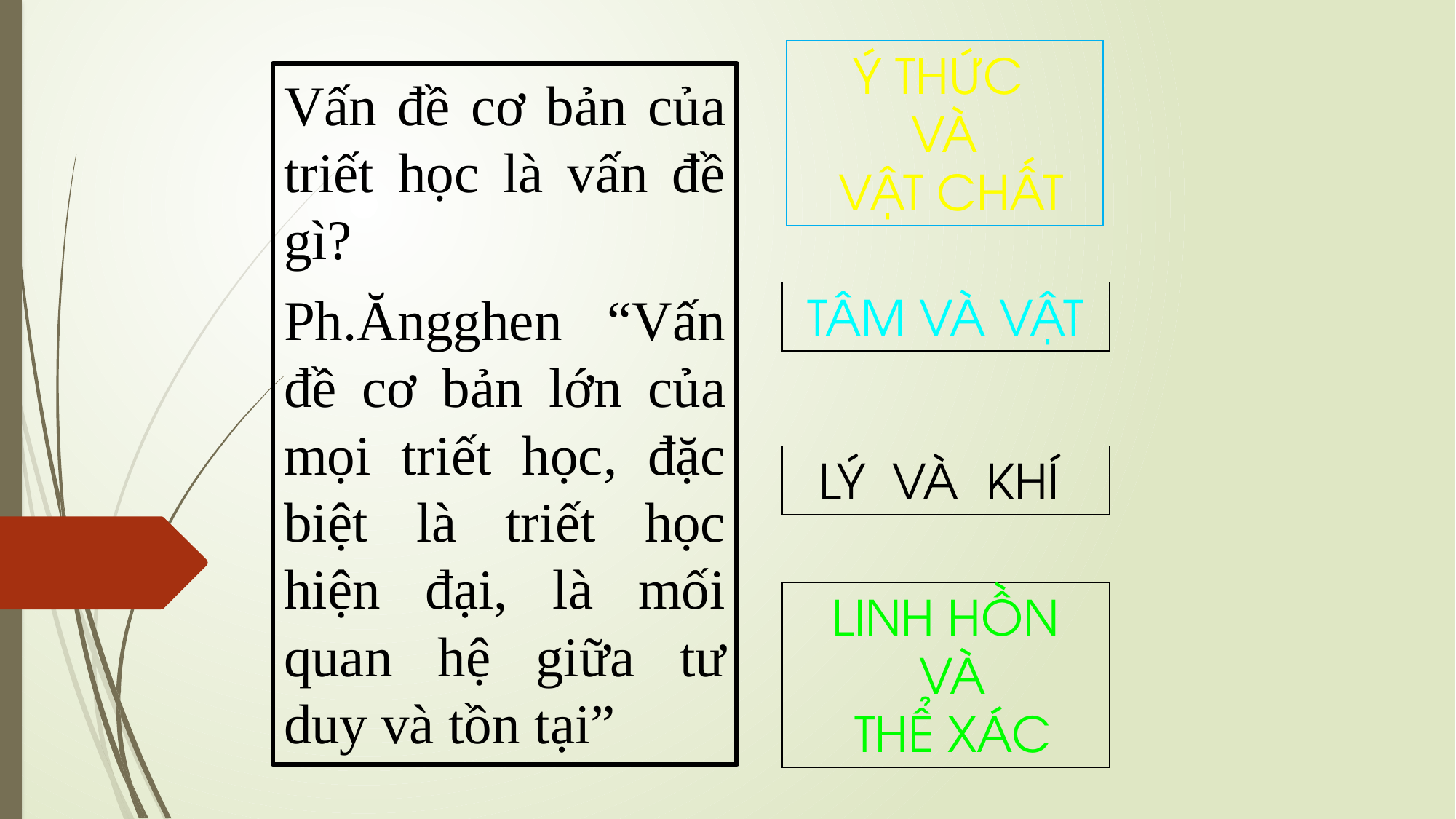

Ý THỨC
VÀ
 VẬT CHẤT
Vấn đề cơ bản của triết học là vấn đề gì?
Ph.Ăngghen “Vấn đề cơ bản lớn của mọi triết học, đặc biệt là triết học hiện đại, là mối quan hệ giữa tư duy và tồn tại”

TÂM VÀ VẬT
LÝ  VÀ  KHÍ
LINH HỒN
 VÀ
 THỂ XÁC